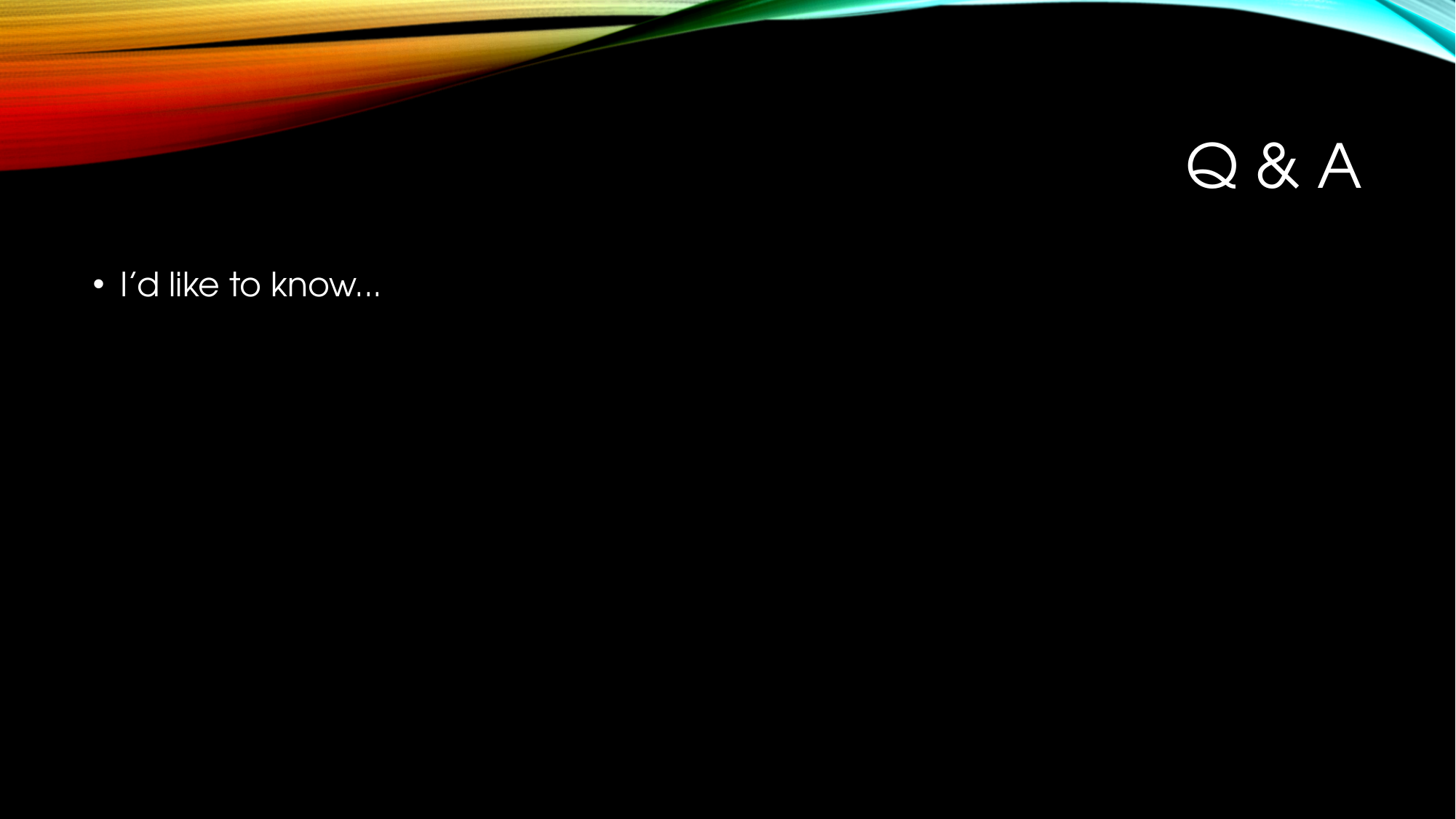

# Q & A
I’d like to know...